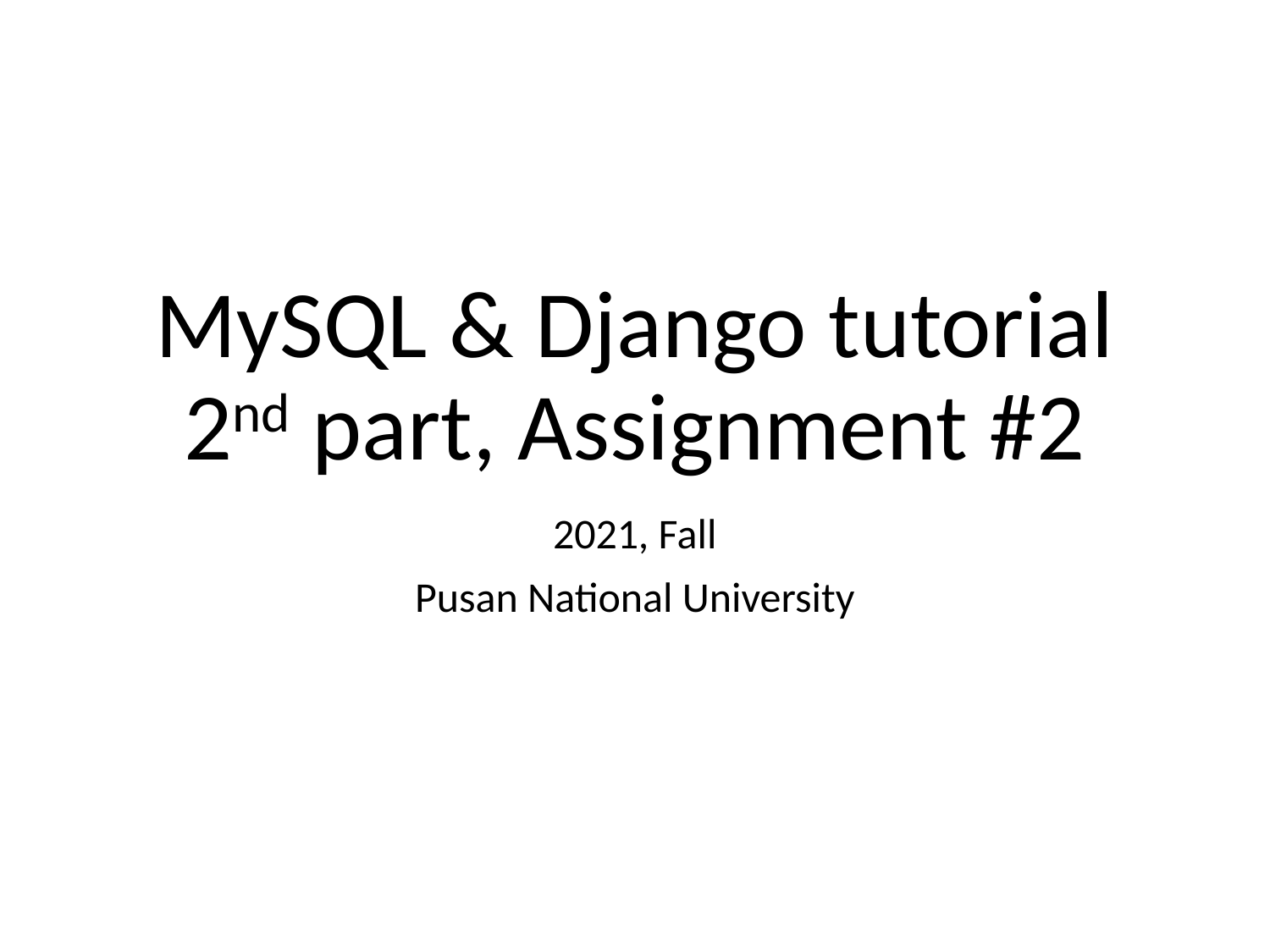

# MySQL & Django tutorial 2nd part, Assignment #2
2021, Fall
Pusan National University